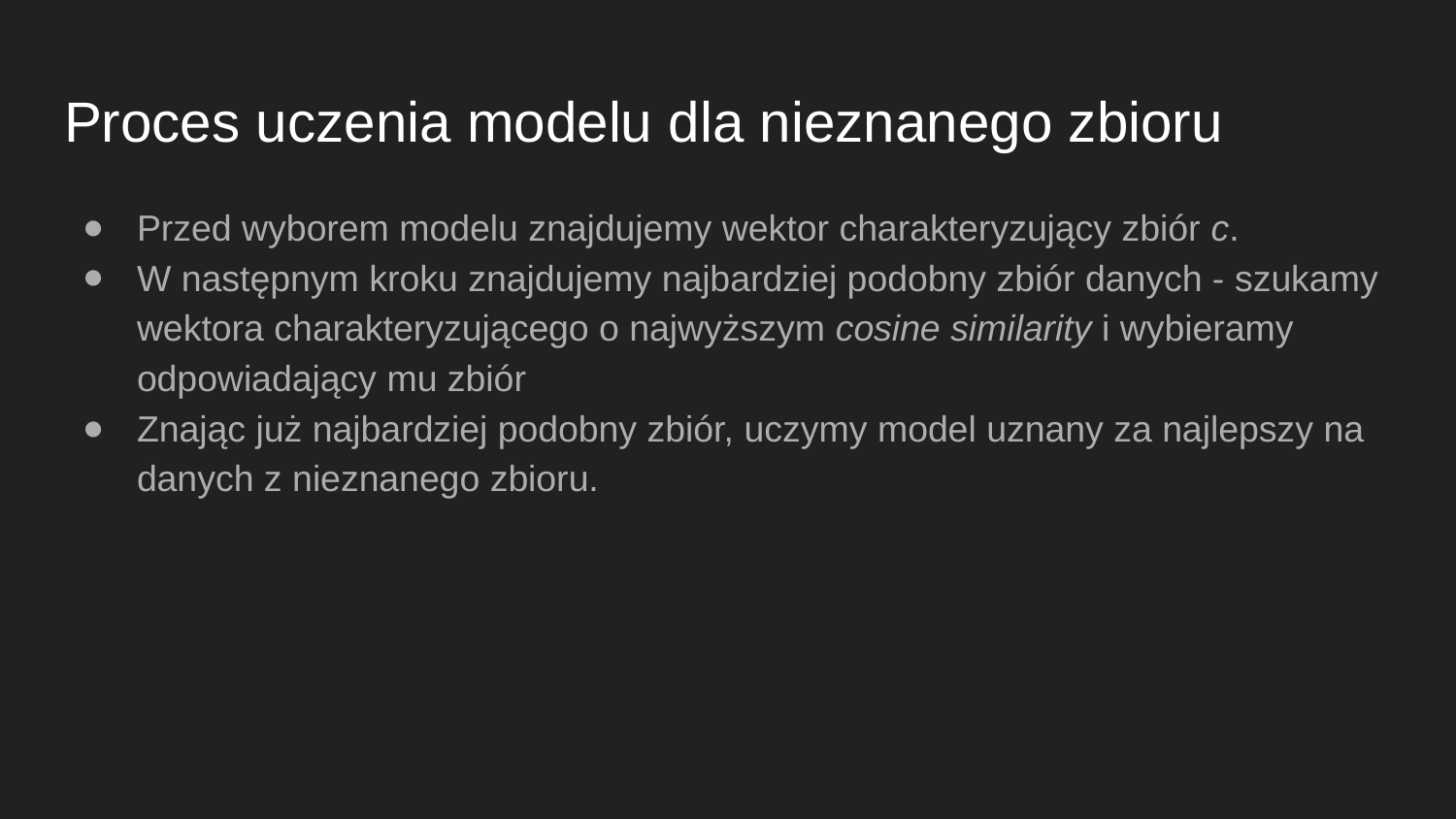

# Proces uczenia modelu dla nieznanego zbioru
Przed wyborem modelu znajdujemy wektor charakteryzujący zbiór c.
W następnym kroku znajdujemy najbardziej podobny zbiór danych - szukamy wektora charakteryzującego o najwyższym cosine similarity i wybieramy odpowiadający mu zbiór
Znając już najbardziej podobny zbiór, uczymy model uznany za najlepszy na danych z nieznanego zbioru.